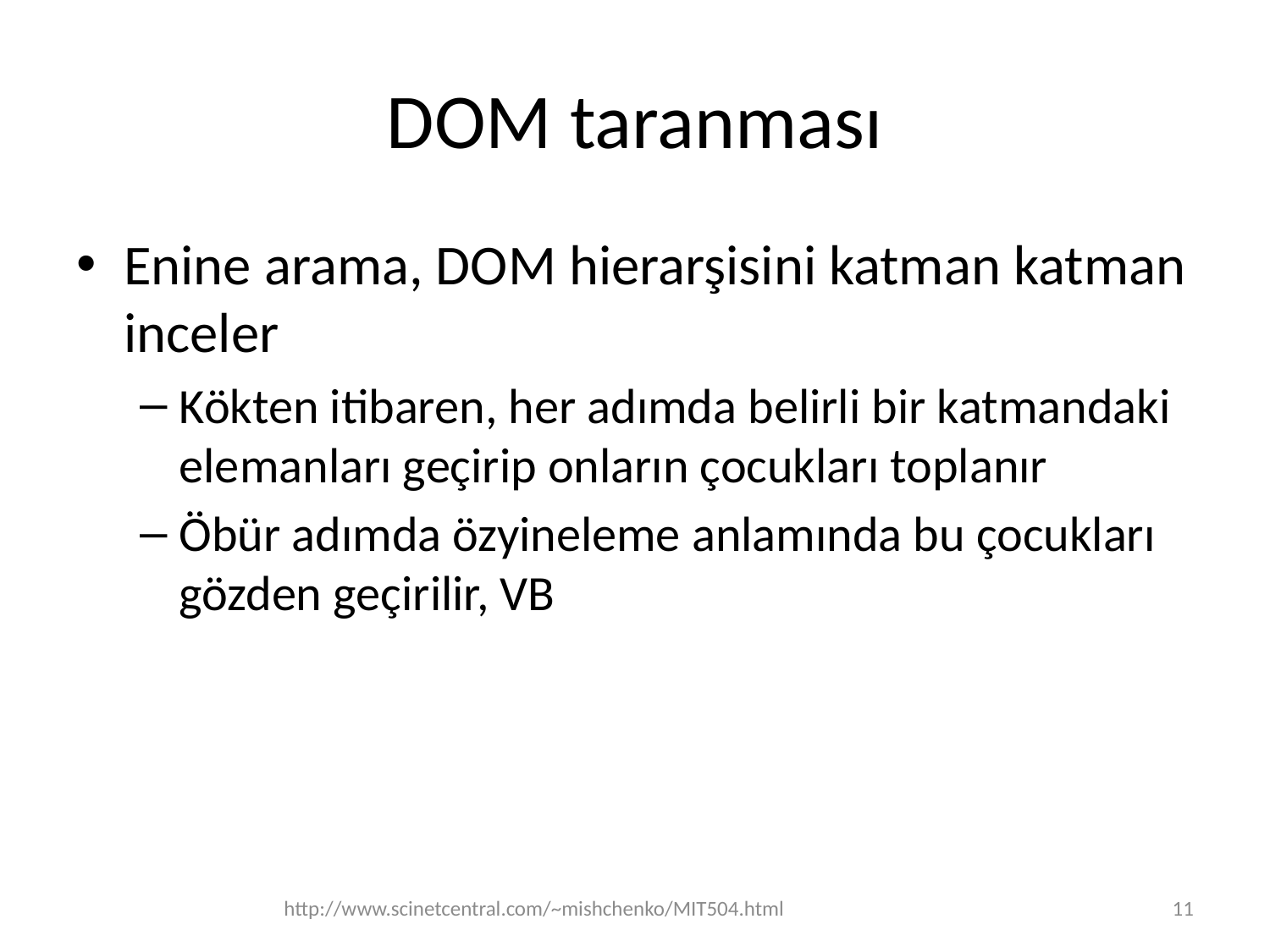

# DOM taranması
Enine arama, DOM hierarşisini katman katman inceler
Kökten itibaren, her adımda belirli bir katmandaki elemanları geçirip onların çocukları toplanır
Öbür adımda özyineleme anlamında bu çocukları gözden geçirilir, VB

http://www.scinetcentral.com/~mishchenko/MIT504.html
11